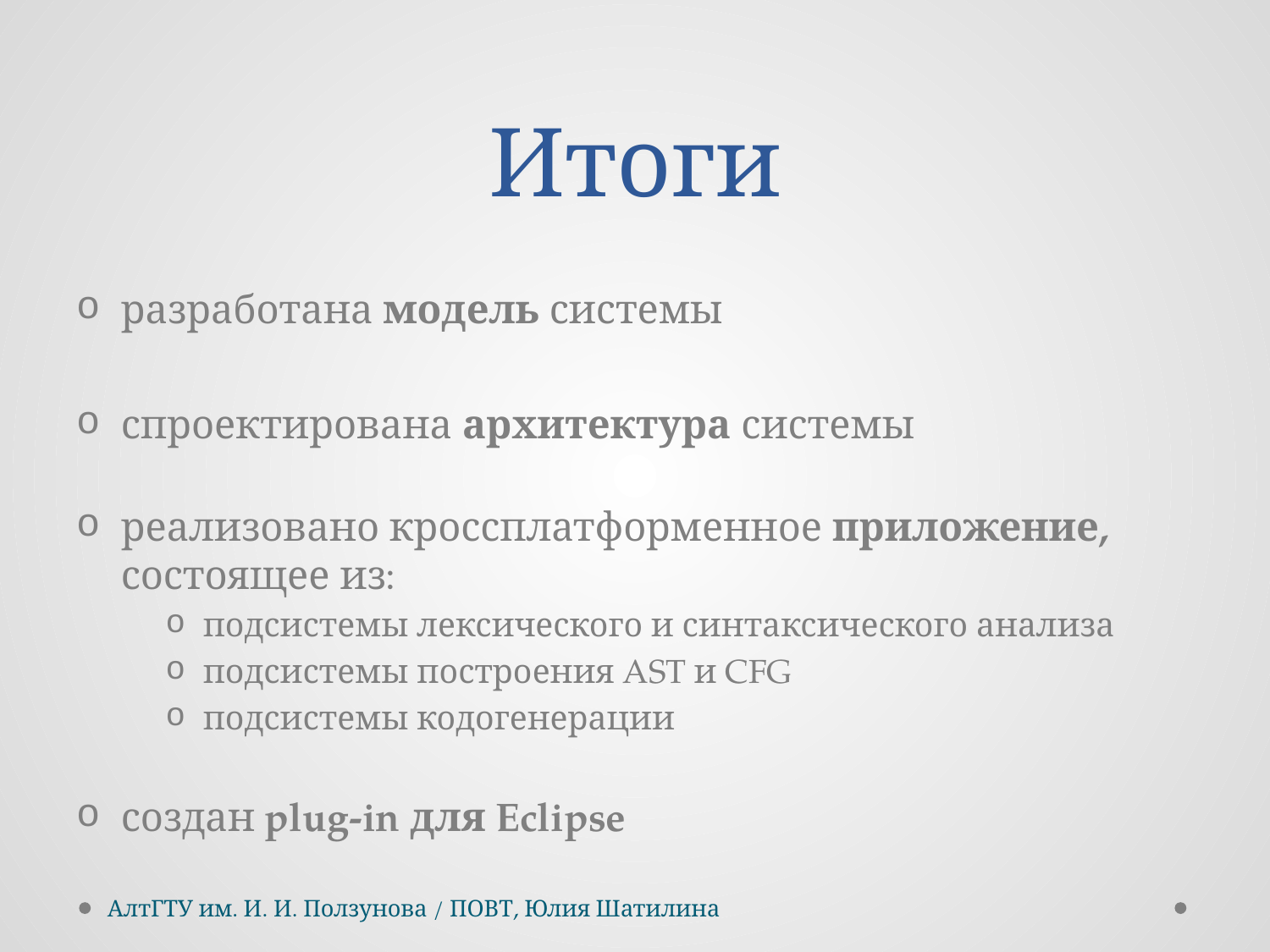

# Итоги

разработана модель системы

спроектирована архитектура системы

реализовано кроссплатформенное приложение, состоящее из:
подсистемы лексического и синтаксического анализа
подсистемы построения AST и CFG
подсистемы кодогенерации

создан plug-in для Eclipse
АлтГТУ им. И. И. Ползунова / ПОВТ, Юлия Шатилина